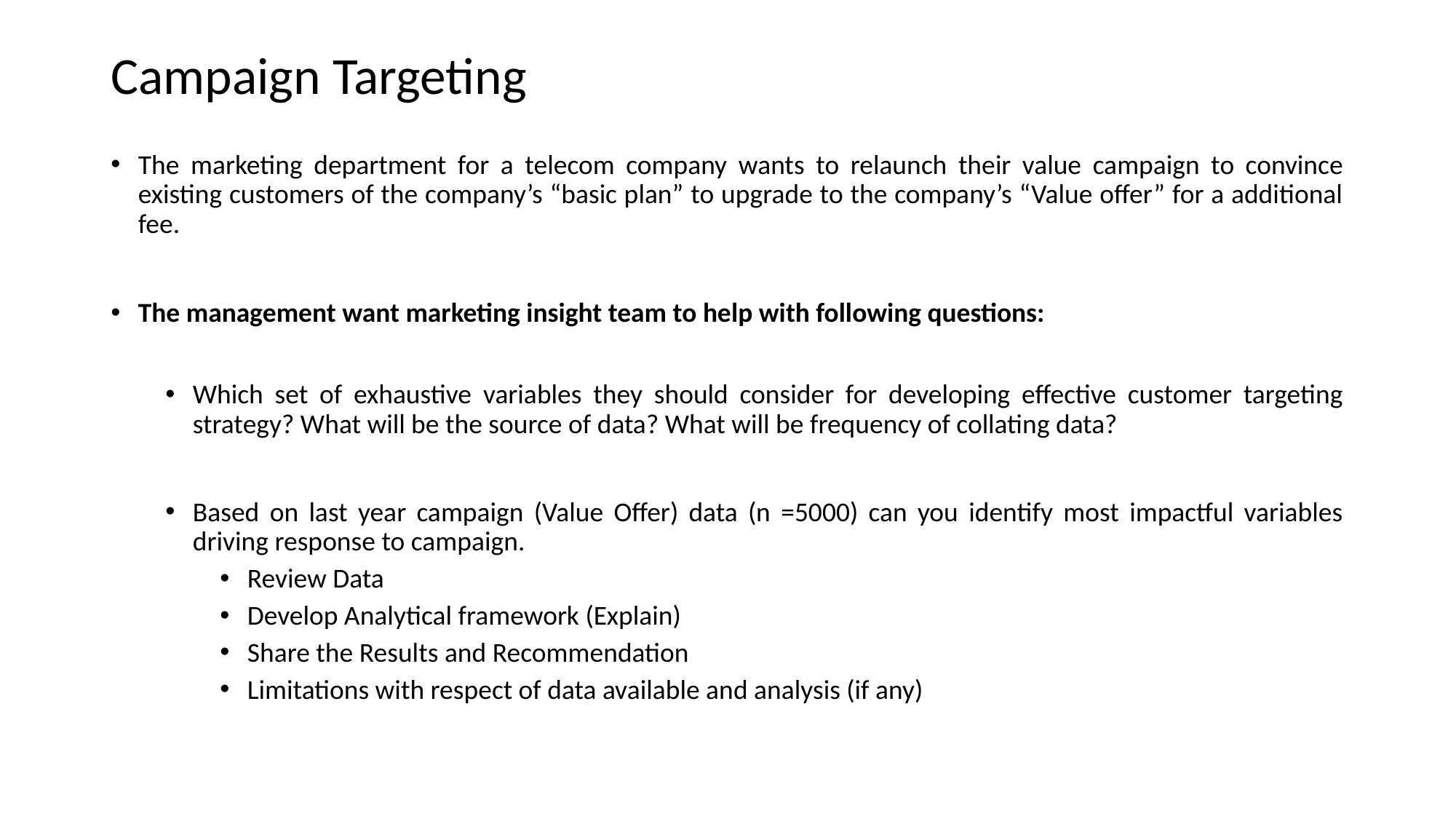

# Campaign Targeting
The marketing department for a telecom company wants to relaunch their value campaign to convince existing customers of the company’s “basic plan” to upgrade to the company’s “Value offer” for a additional fee.

The management want marketing insight team to help with following questions:

Which set of exhaustive variables they should consider for developing effective customer targeting strategy? What will be the source of data? What will be frequency of collating data?

Based on last year campaign (Value Offer) data (n =5000) can you identify most impactful variables driving response to campaign.
Review Data
Develop Analytical framework (Explain)
Share the Results and Recommendation
Limitations with respect of data available and analysis (if any)